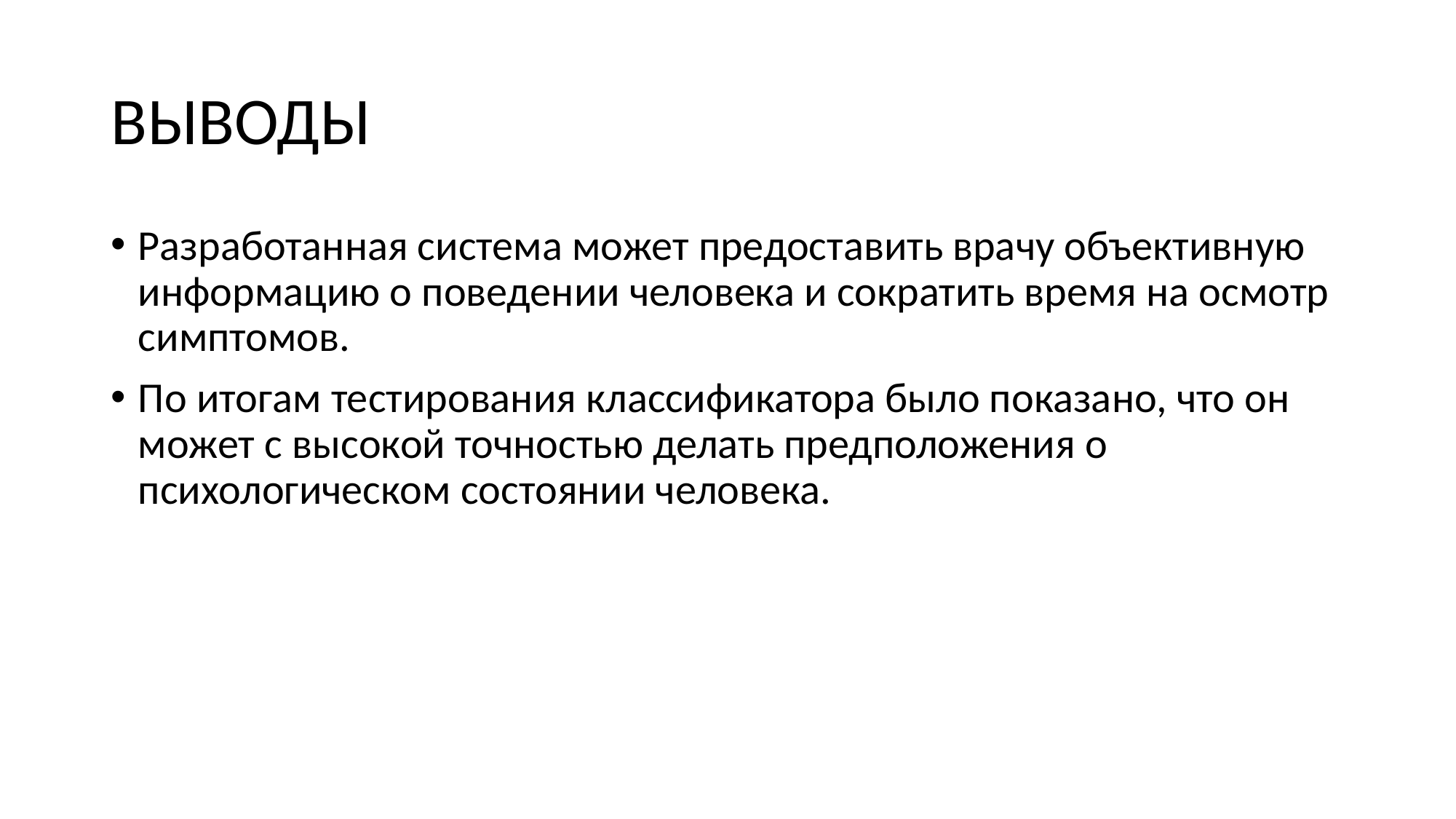

# ВЫВОДЫ
Разработанная система может предоставить врачу объективную информацию о поведении человека и сократить время на осмотр симптомов.
По итогам тестирования классификатора было показано, что он может с высокой точностью делать предположения о психологическом состоянии человека.